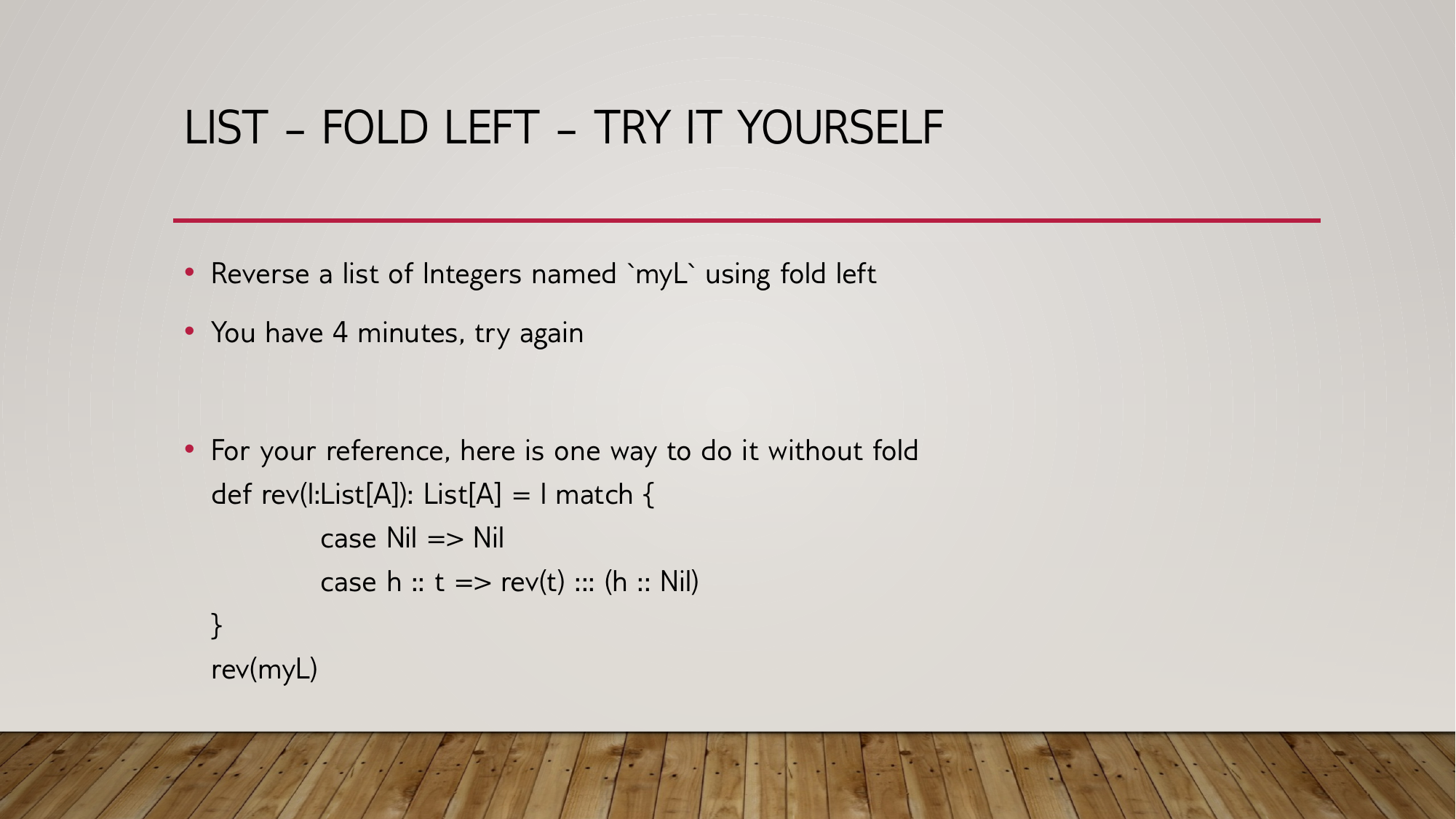

# List – fold Left – try it yourself
Reverse a list of Integers named `myL` using fold left
You have 4 minutes, try again

For your reference, here is one way to do it without fold
def rev(l:List[A]): List[A] = l match {
	case Nil => Nil
	case h :: t => rev(t) ::: (h :: Nil)
}
rev(myL)